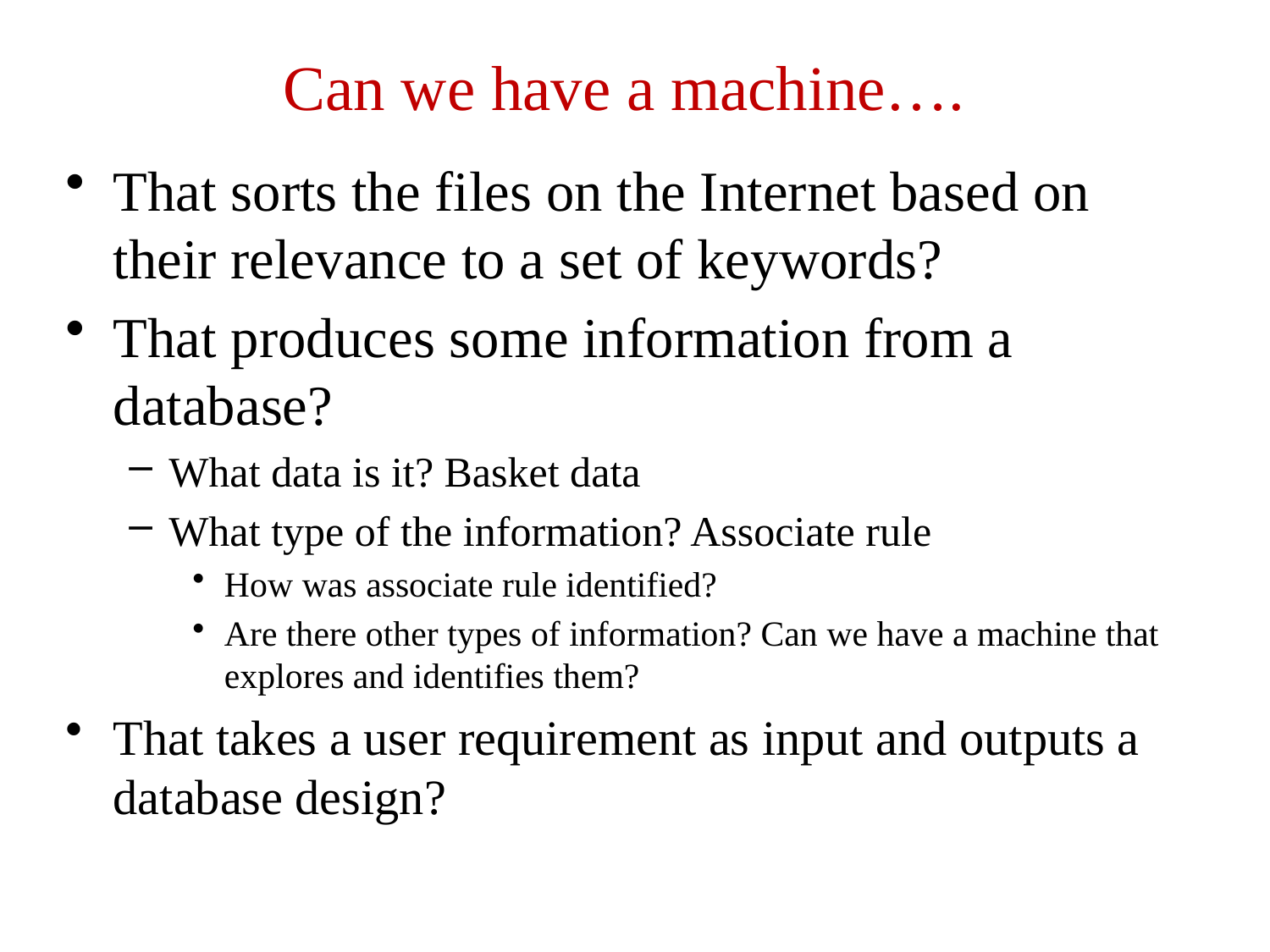

# Can we have a machine….
That sorts the files on the Internet based on their relevance to a set of keywords?
That produces some information from a database?
What data is it? Basket data
What type of the information? Associate rule
How was associate rule identified?
Are there other types of information? Can we have a machine that explores and identifies them?
That takes a user requirement as input and outputs a database design?